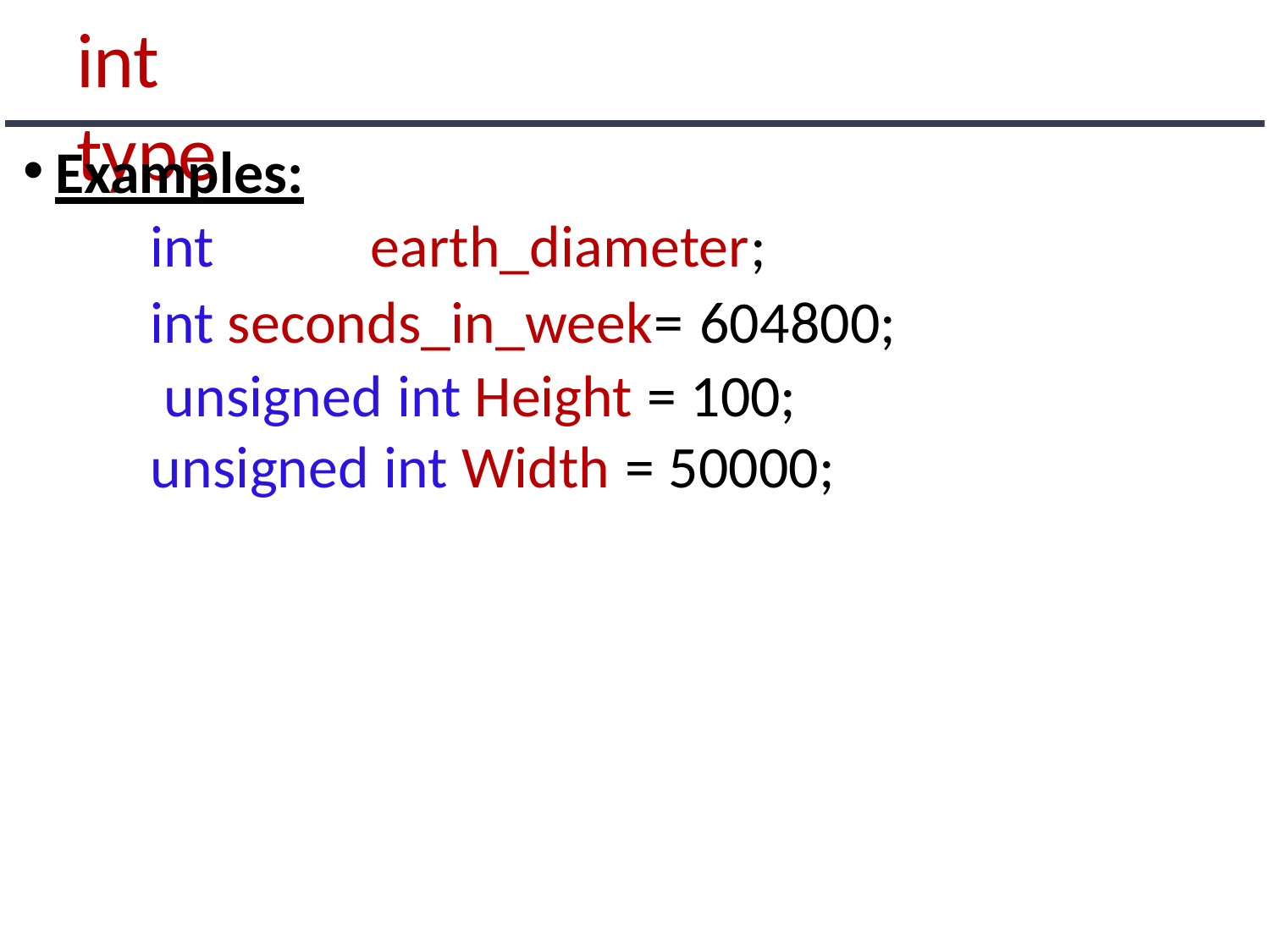

# int type

Examples:
int	earth_diameter;
int seconds_in_week= 604800;  unsigned int Height = 100;
unsigned int Width = 50000;